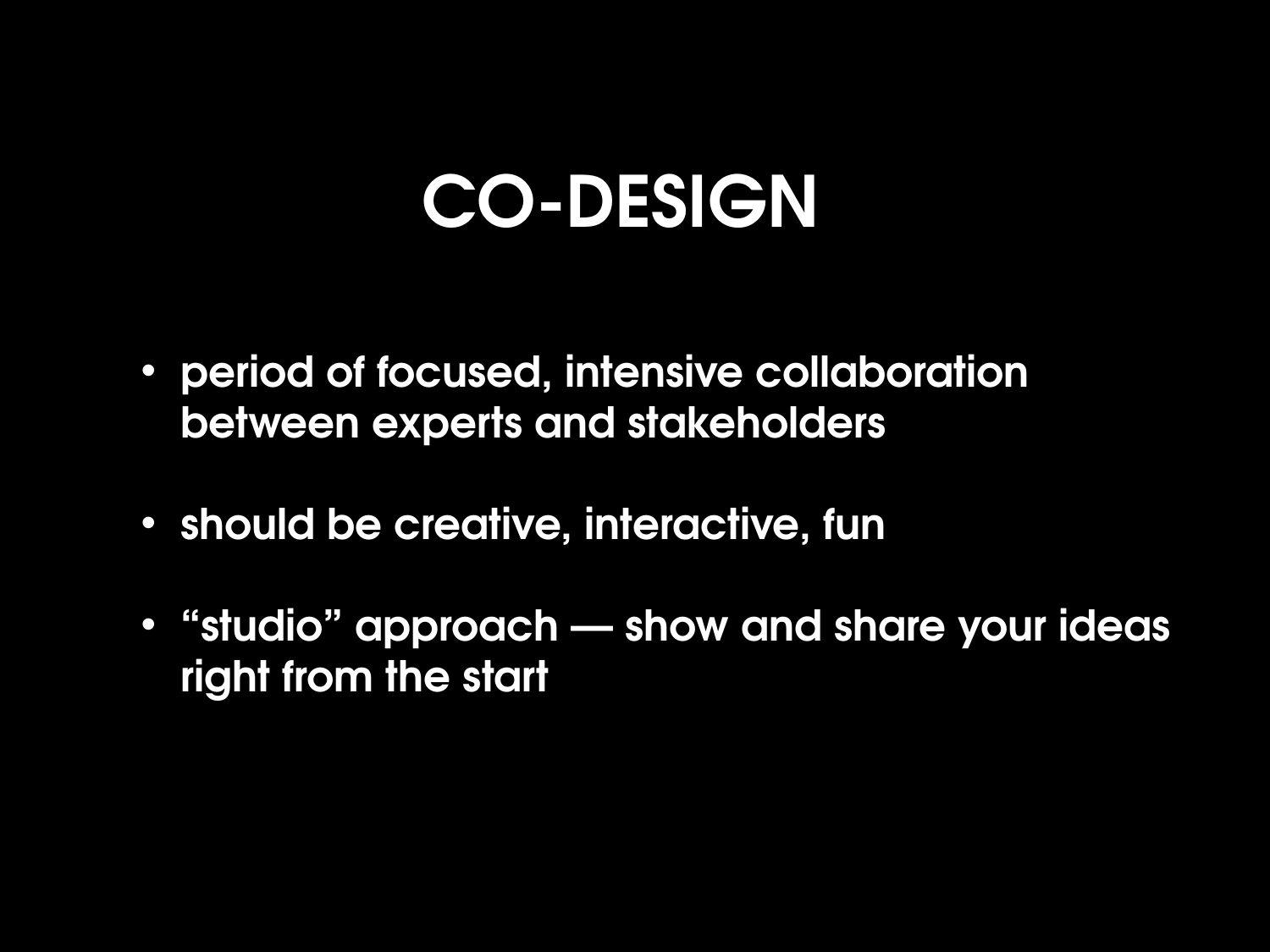

period of focused, intensive collaboration between experts and stakeholders

should be creative, interactive, fun

“studio” approach — show and share your ideas right from the start
# Co-design